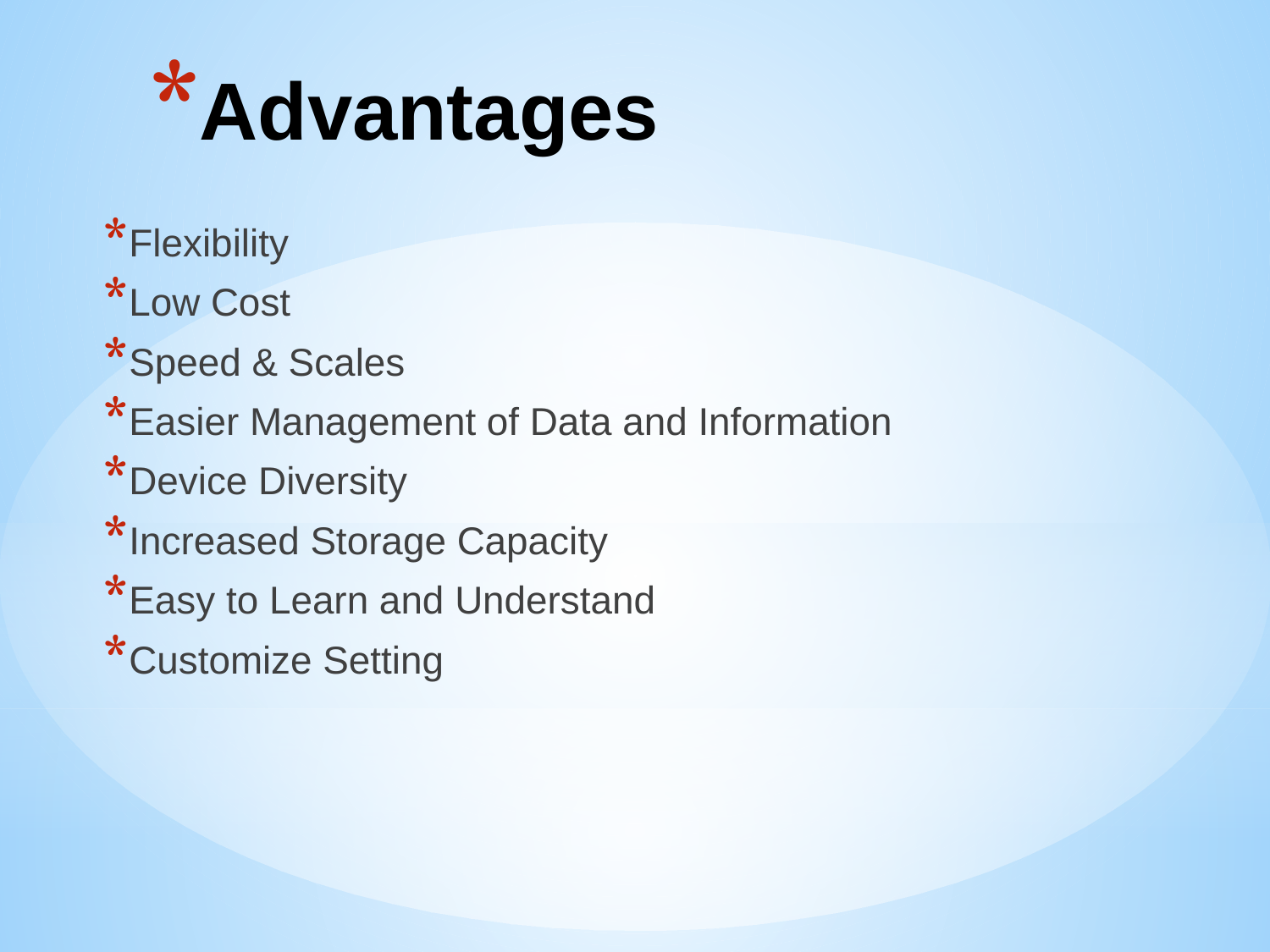

# Advantages
Flexibility
Low Cost
Speed & Scales
Easier Management of Data and Information
Device Diversity
Increased Storage Capacity
Easy to Learn and Understand
Customize Setting